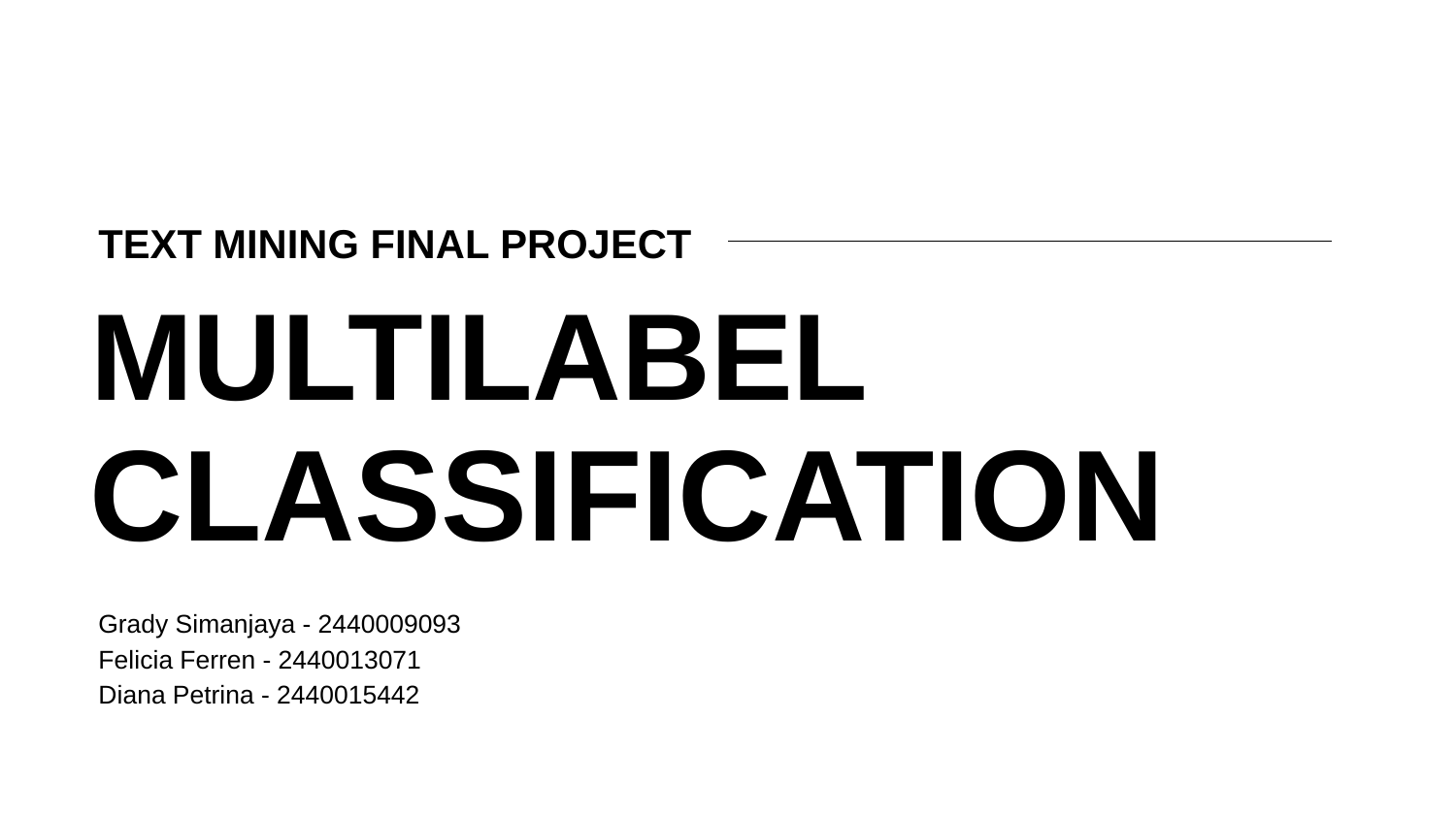

TEXT MINING FINAL PROJECT
# MULTILABEL
CLASSIFICATION
Grady Simanjaya - 2440009093
Felicia Ferren - 2440013071
Diana Petrina - 2440015442